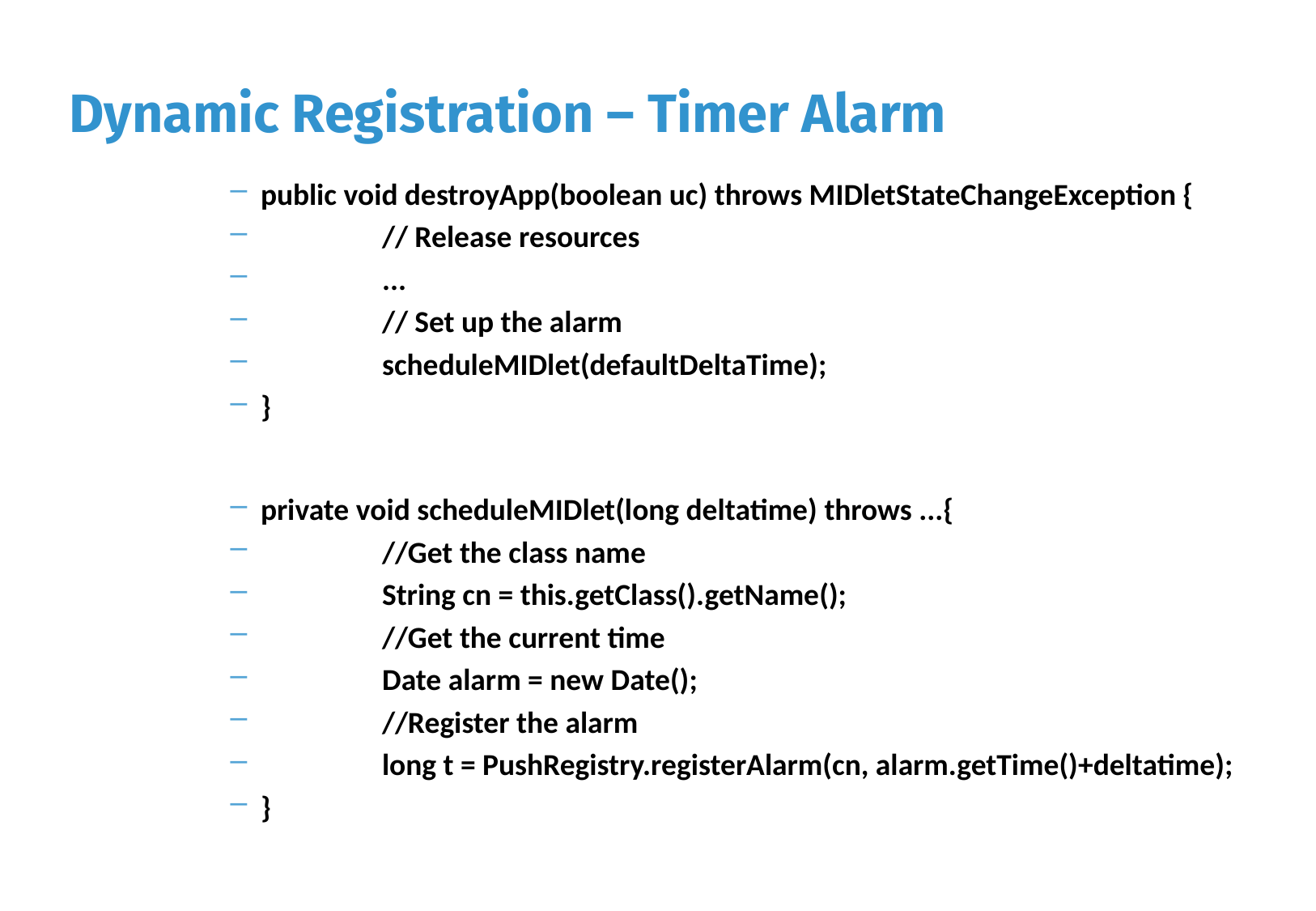

# Dynamic Registration – Timer Alarm
public void destroyApp(boolean uc) throws MIDletStateChangeException {
	// Release resources
	...
	// Set up the alarm
	scheduleMIDlet(defaultDeltaTime);
}

private void scheduleMIDlet(long deltatime) throws ...{
	//Get the class name
	String cn = this.getClass().getName();
	//Get the current time
	Date alarm = new Date();
	//Register the alarm
	long t = PushRegistry.registerAlarm(cn, alarm.getTime()+deltatime);
}